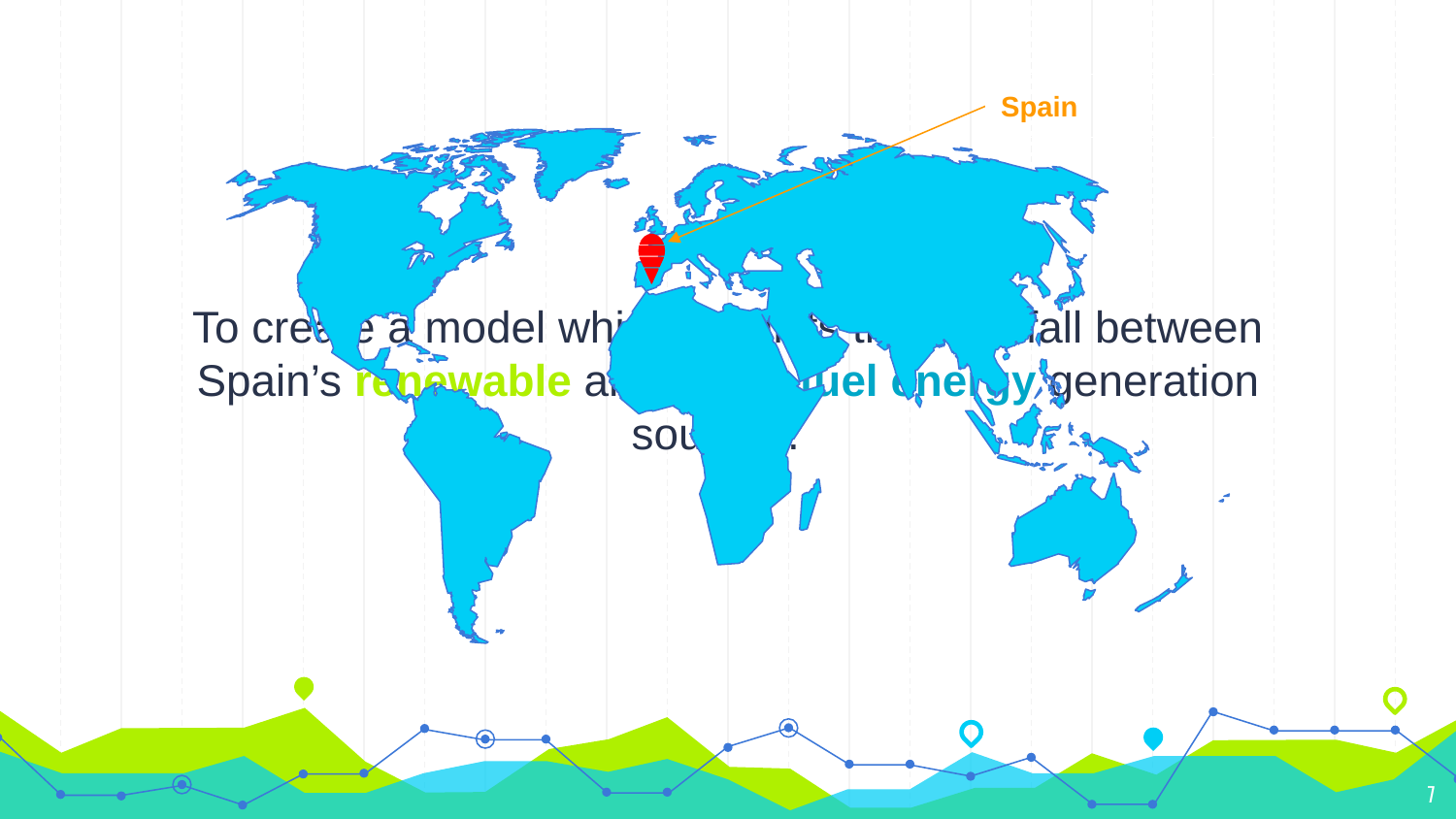

Spain

To create a model which predicts the shortfall between Spain’s renewable and fossil fuel energy generation sources.
7